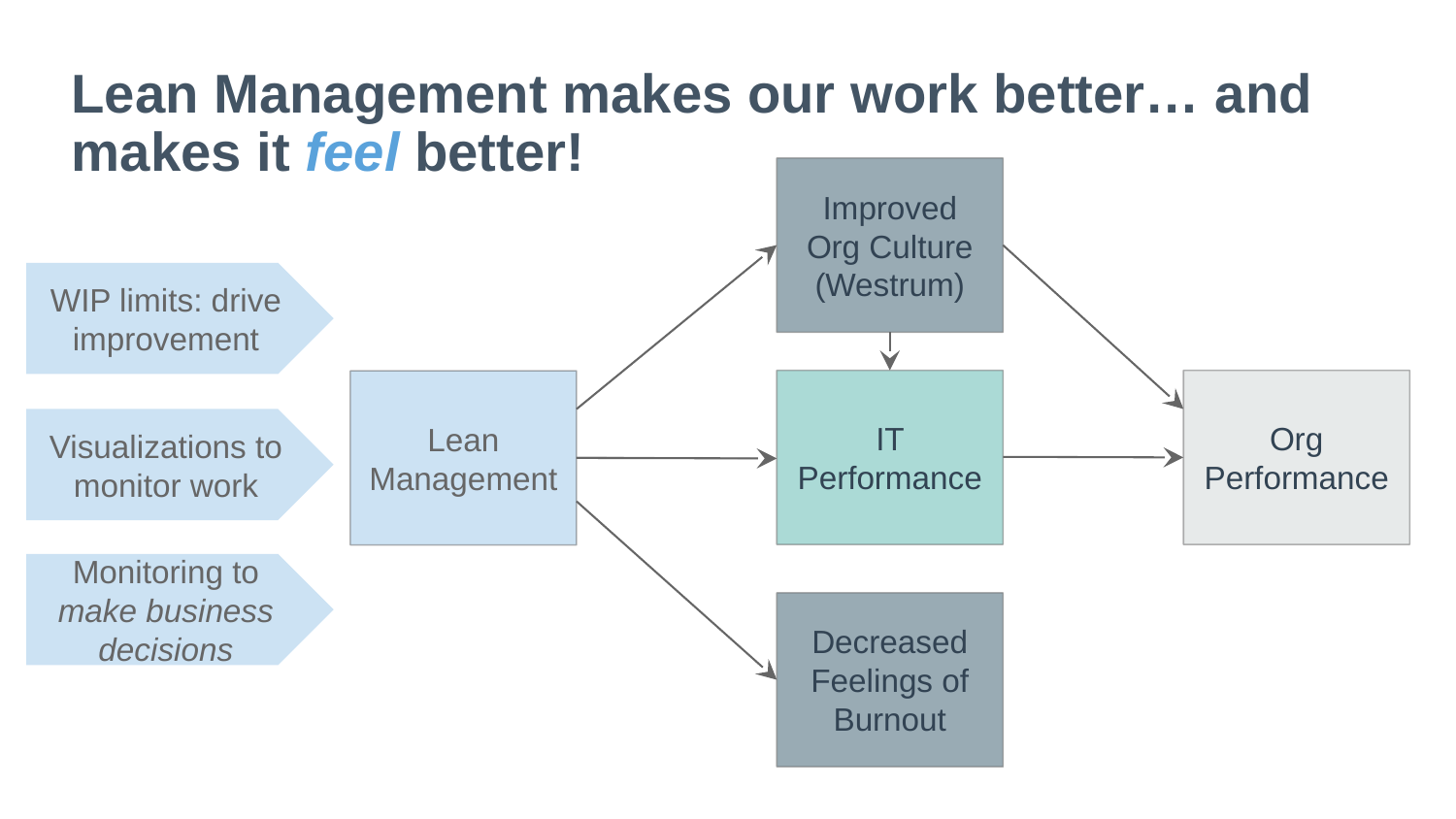

# Lean Management makes our work better… and makes it feel better!
Improved Org Culture (Westrum)
WIP limits: drive improvement
IT Performance
Org Performance
Lean Management
Visualizations to monitor work
Monitoring to make business decisions
Decreased Feelings of Burnout